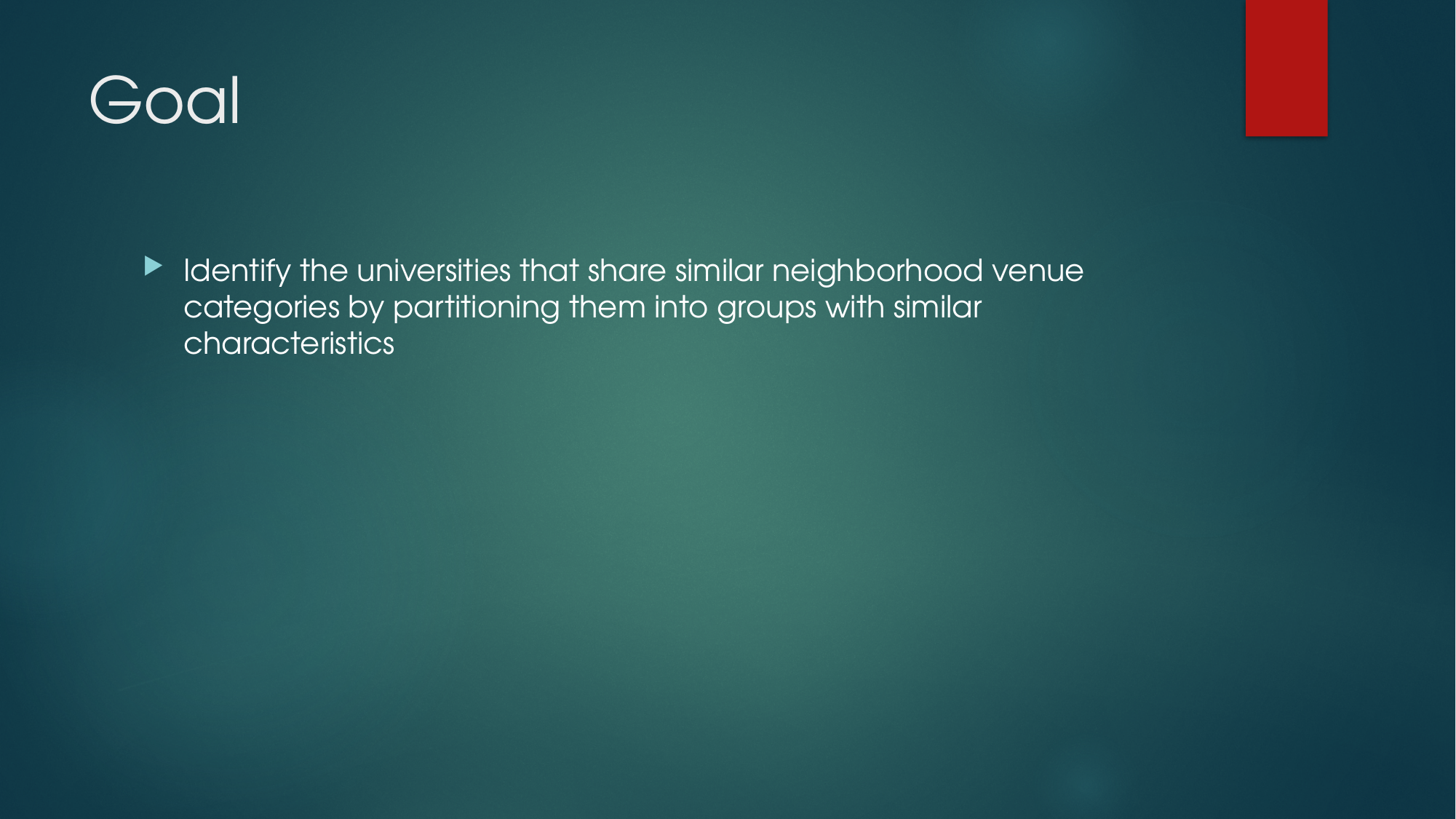

# Goal
Identify the universities that share similar neighborhood venue categories by partitioning them into groups with similar characteristics